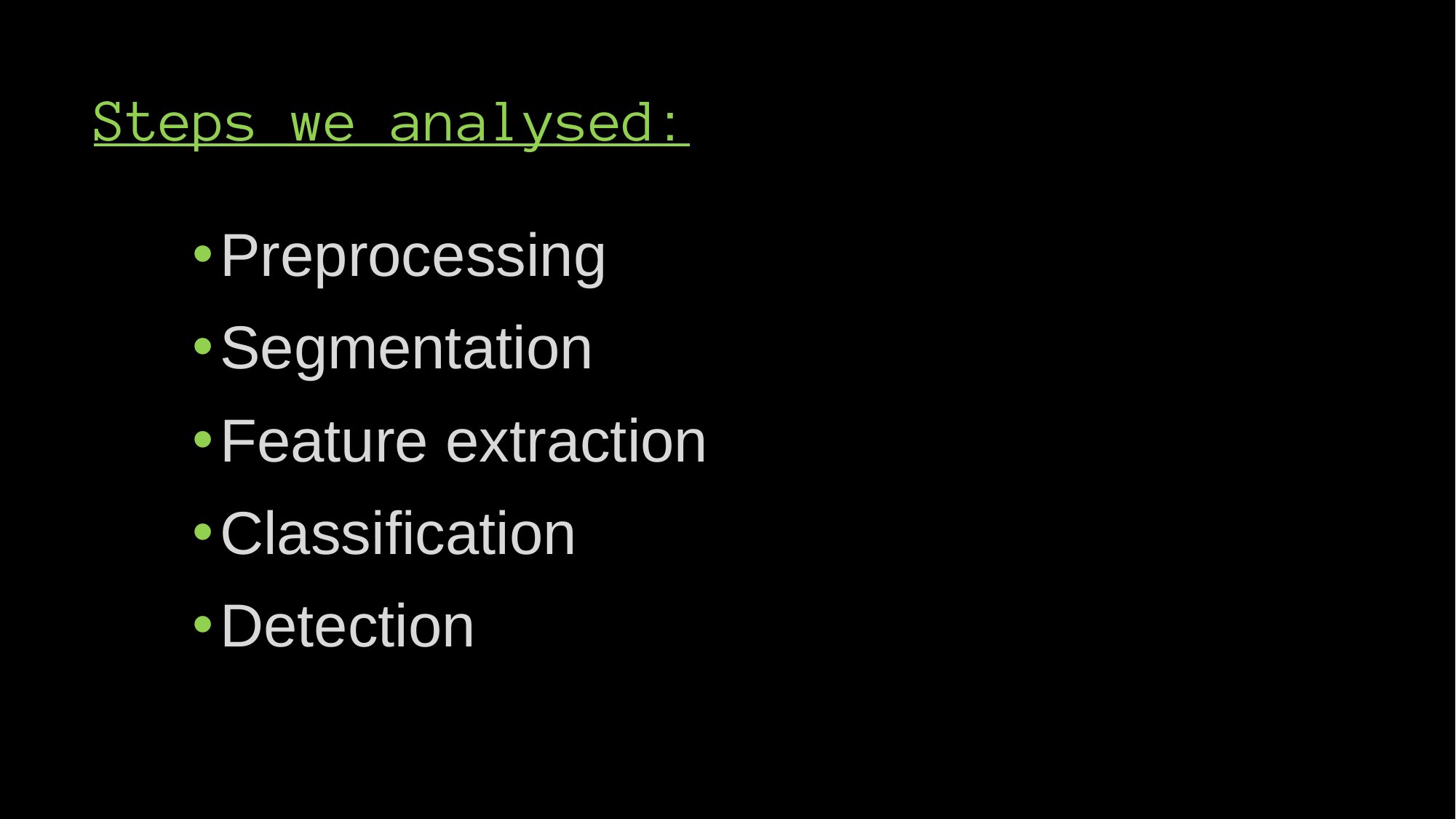

# Steps we analysed:
Preprocessing
Segmentation
Feature extraction
Classification
Detection